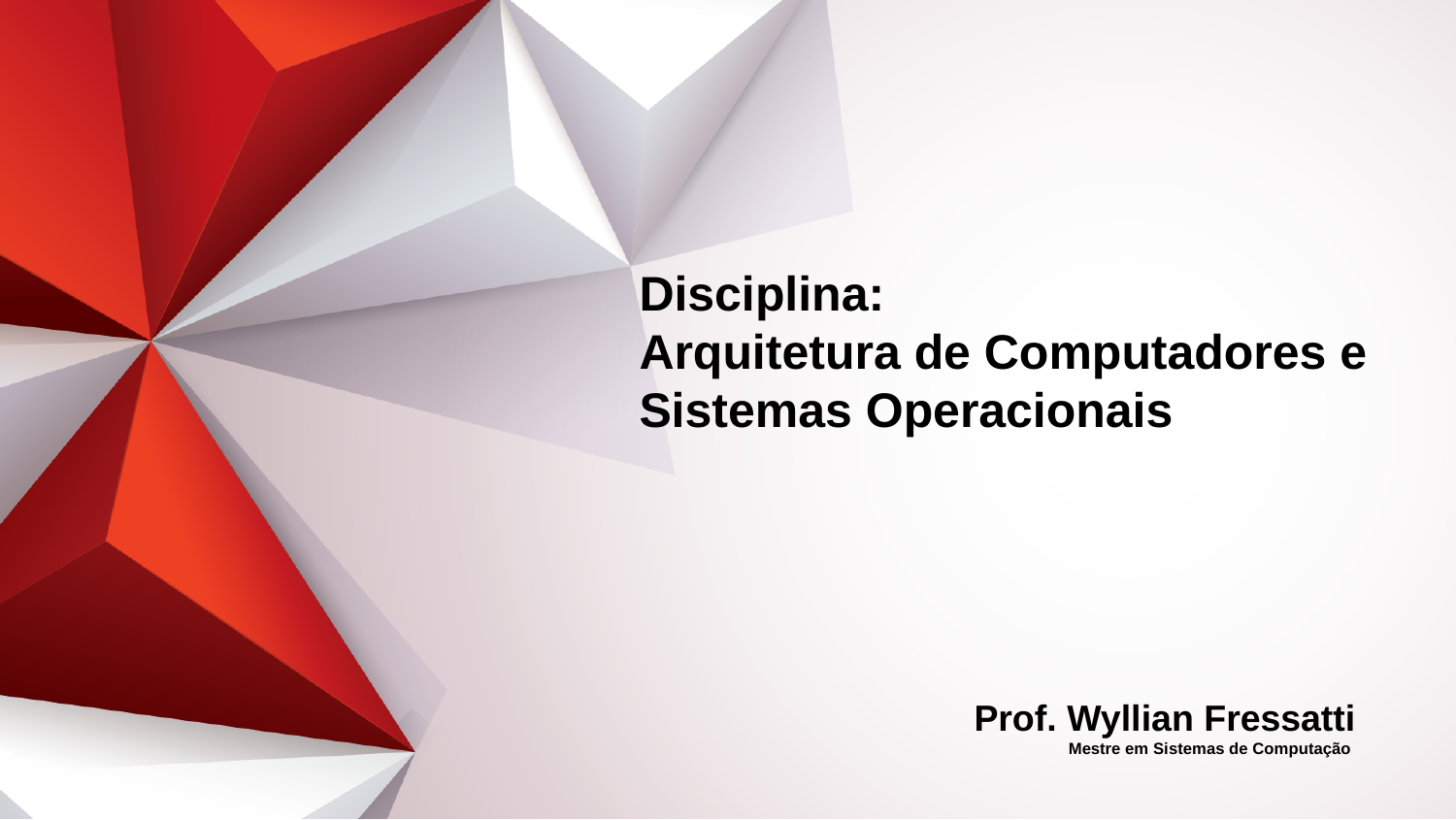

Disciplina:
Arquitetura de Computadores e Sistemas Operacionais
Prof. Wyllian Fressatti
Mestre em Sistemas de Computação